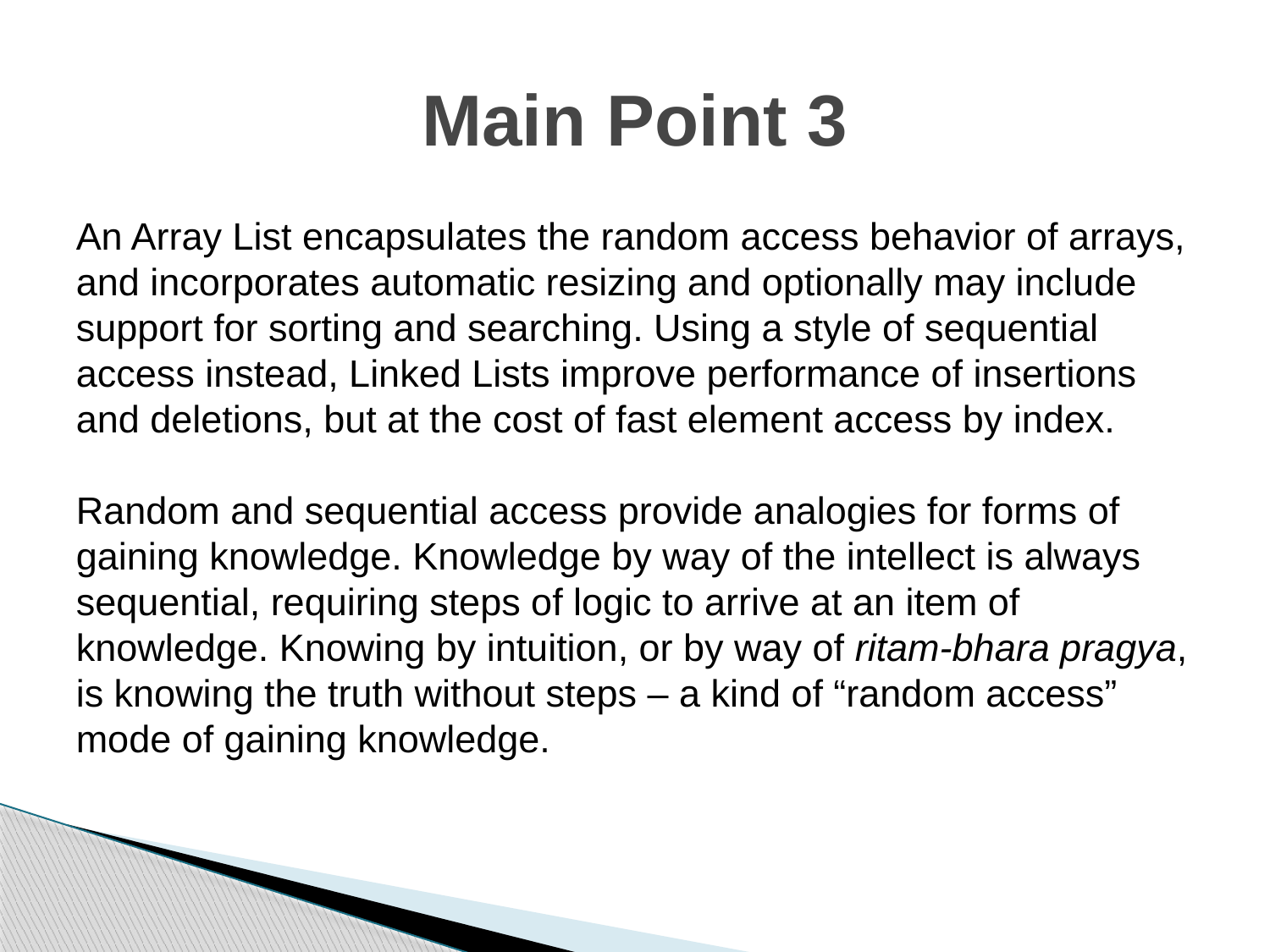

# Main Point 3
An Array List encapsulates the random access behavior of arrays, and incorporates automatic resizing and optionally may include support for sorting and searching. Using a style of sequential access instead, Linked Lists improve performance of insertions and deletions, but at the cost of fast element access by index.
Random and sequential access provide analogies for forms of gaining knowledge. Knowledge by way of the intellect is always sequential, requiring steps of logic to arrive at an item of knowledge. Knowing by intuition, or by way of ritam-bhara pragya, is knowing the truth without steps – a kind of “random access” mode of gaining knowledge.